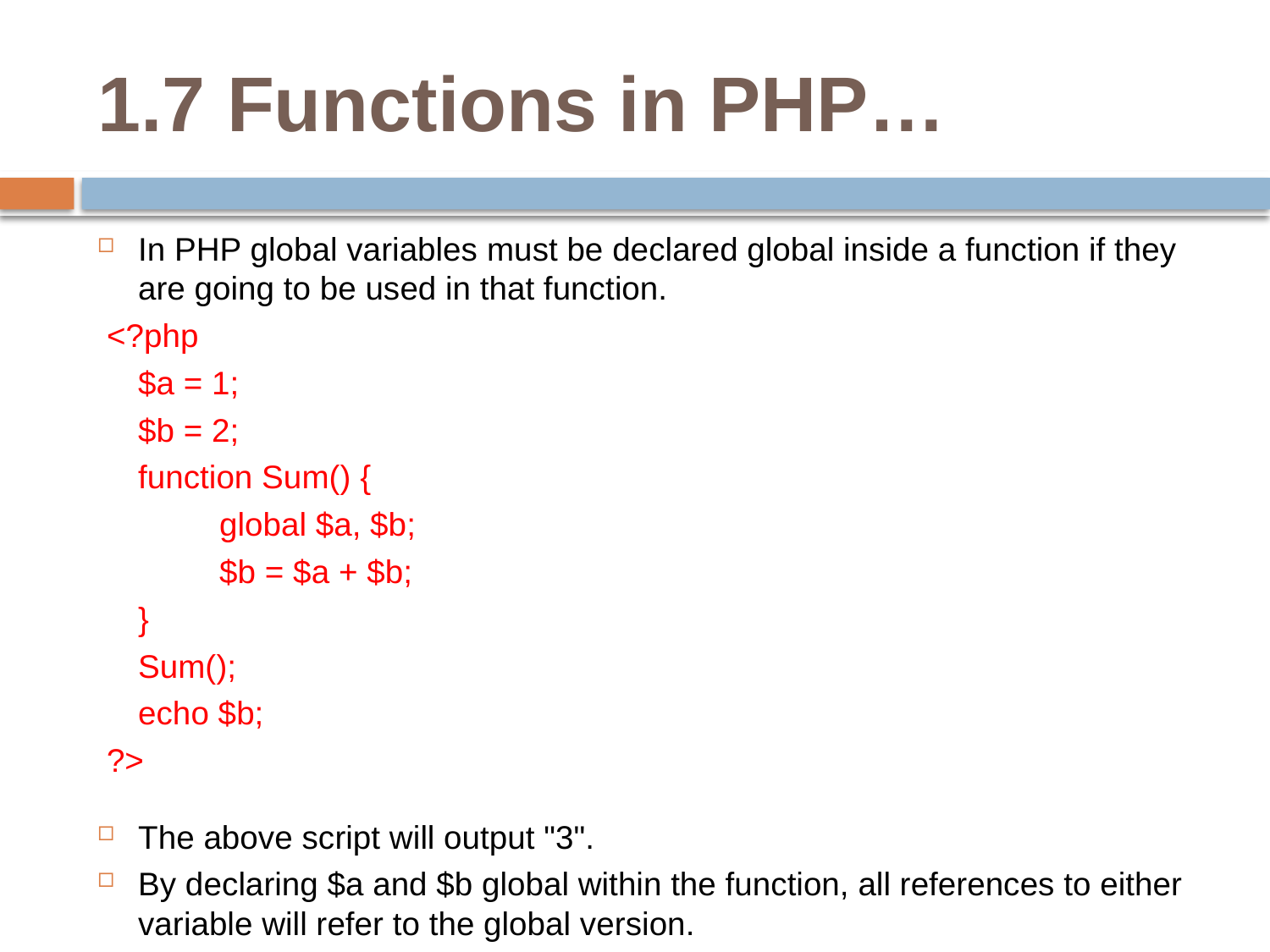

# 1.7 Functions in PHP…
In PHP global variables must be declared global inside a function if they are going to be used in that function.
 <?php
 	$a = 1;
 	$b = 2;
 	function Sum() {
     	global $a, $b;
     	$b = $a + $b;
 	}
 	Sum();
 	echo $b;
 ?>

The above script will output "3".
By declaring $a and $b global within the function, all references to either variable will refer to the global version.